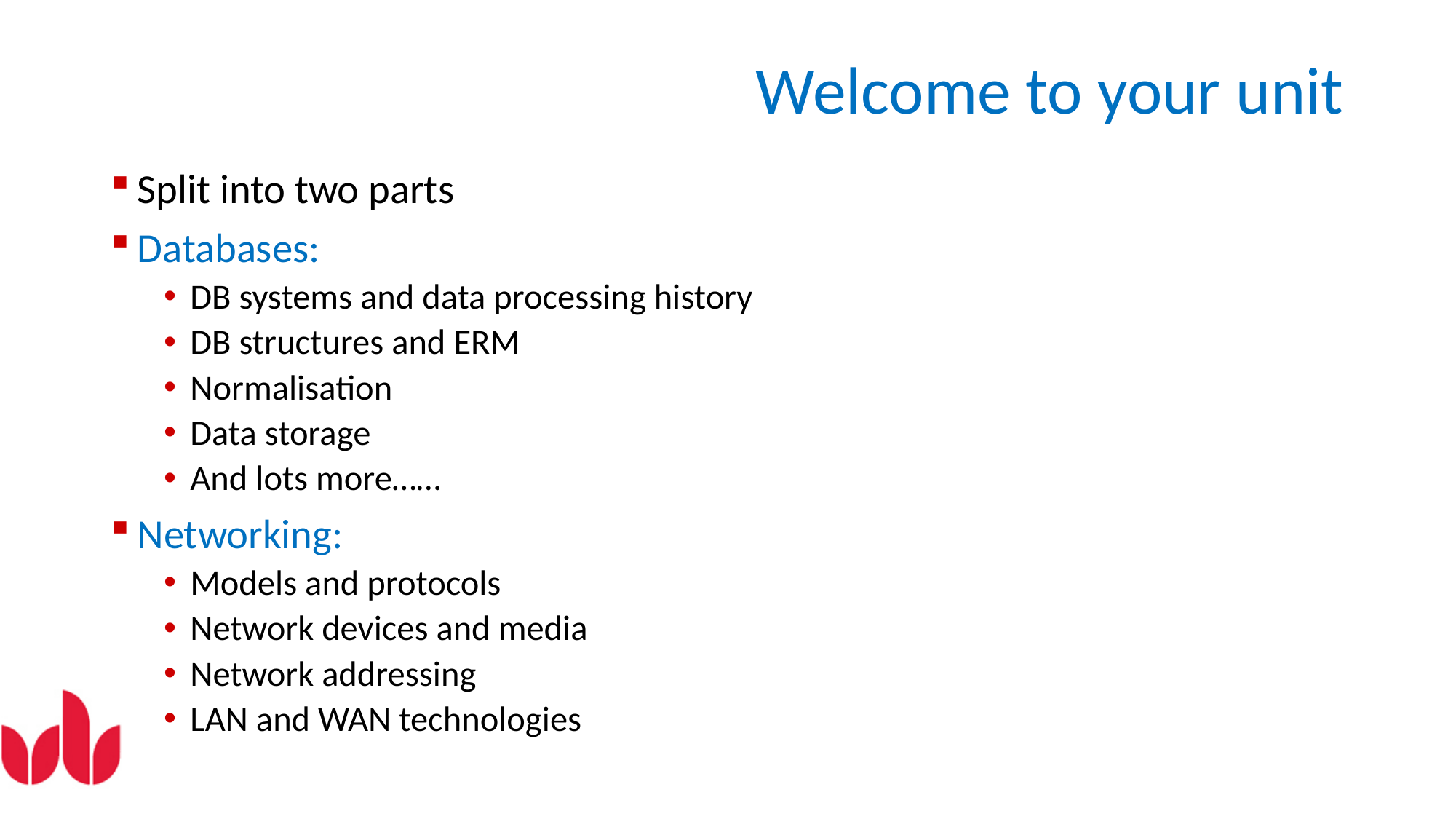

# Welcome to your unit
Split into two parts
Databases:
DB systems and data processing history
DB structures and ERM
Normalisation
Data storage
And lots more……
Networking:
Models and protocols
Network devices and media
Network addressing
LAN and WAN technologies